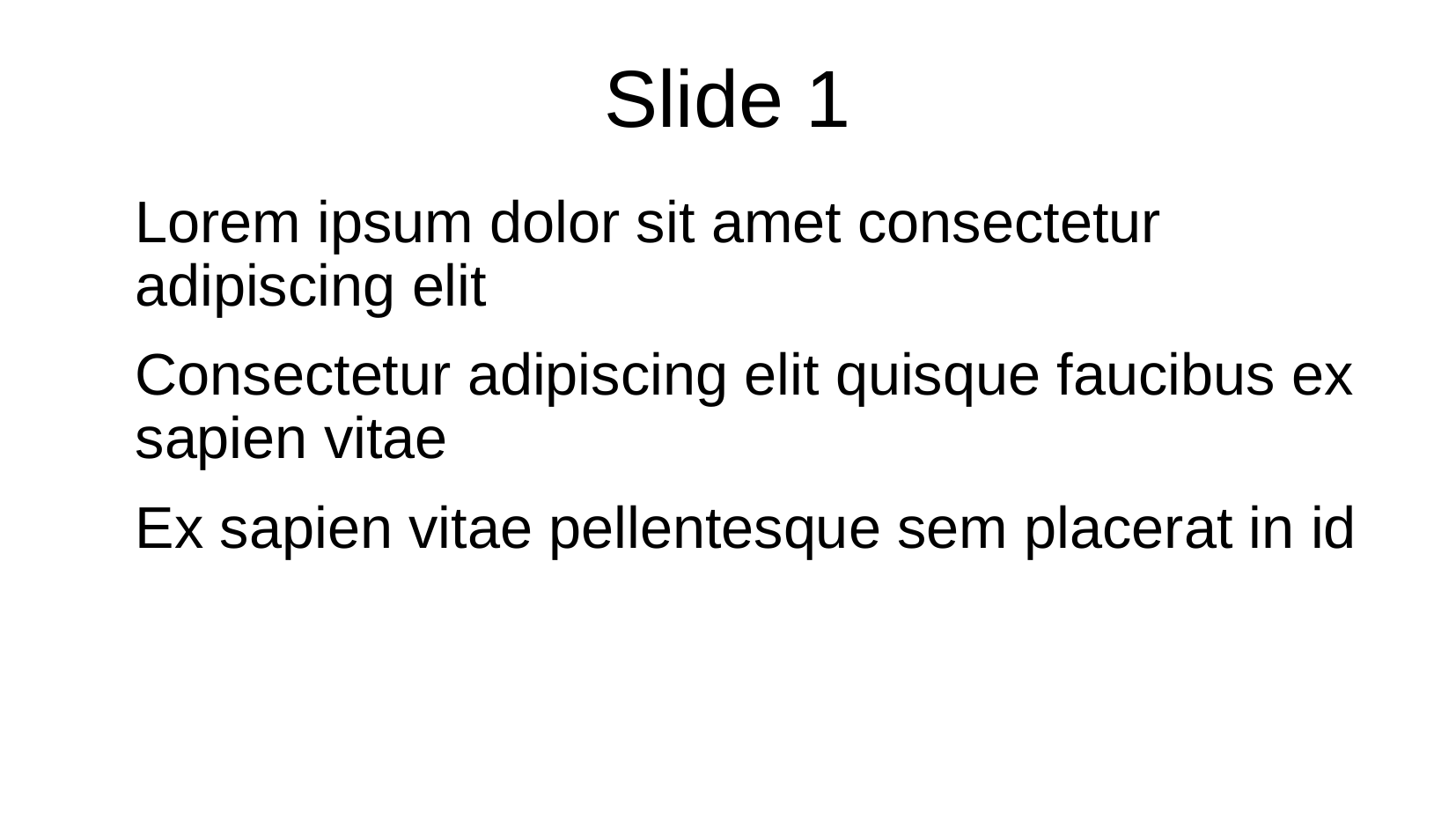

# Slide 1
Lorem ipsum dolor sit amet consectetur adipiscing elit
Consectetur adipiscing elit quisque faucibus ex sapien vitae
Ex sapien vitae pellentesque sem placerat in id